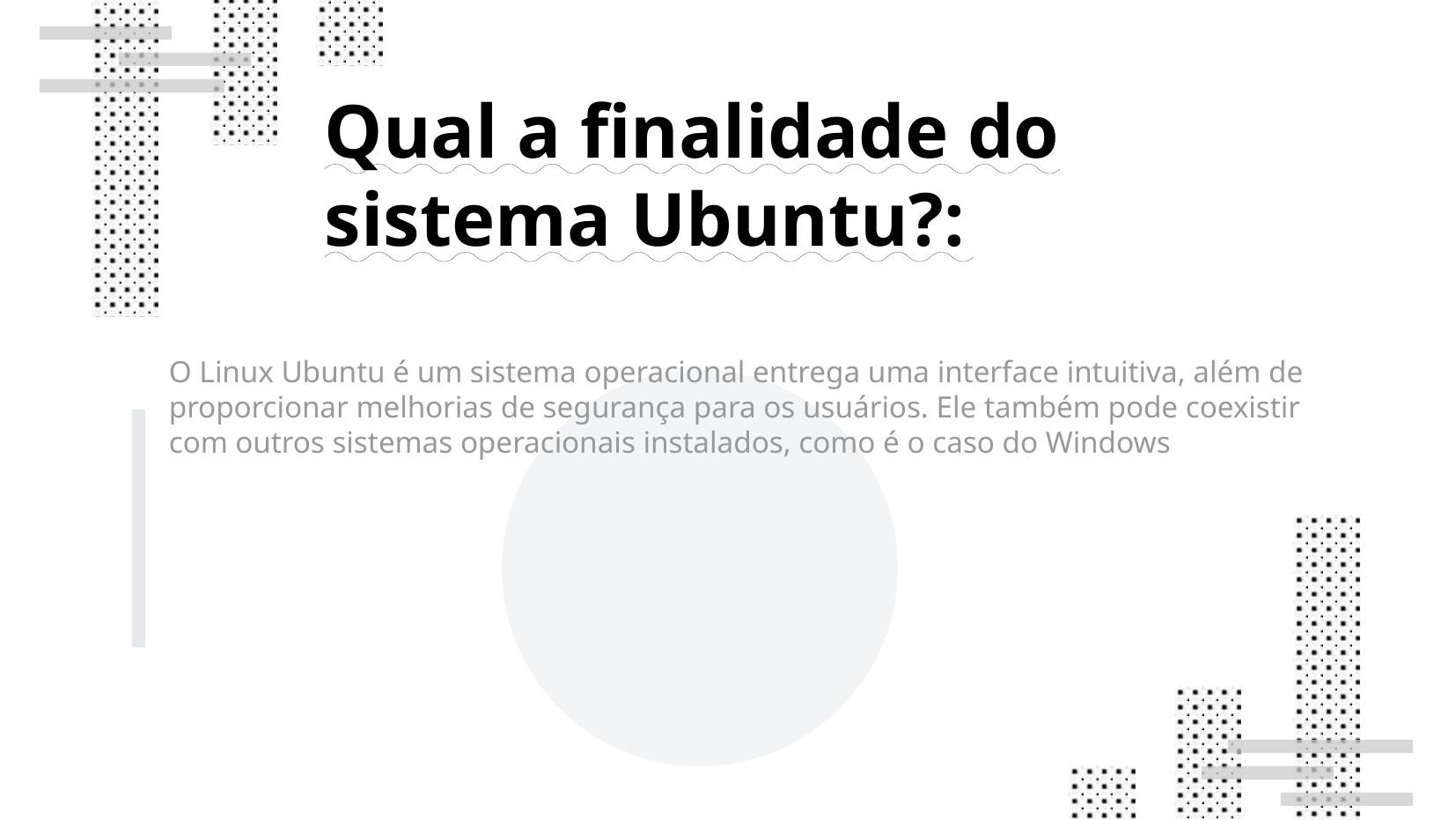

Qual a finalidade do sistema Ubuntu?:

O Linux Ubuntu é um sistema operacional entrega uma interface intuitiva, além de proporcionar melhorias de segurança para os usuários. Ele também pode coexistir com outros sistemas operacionais instalados, como é o caso do Windows